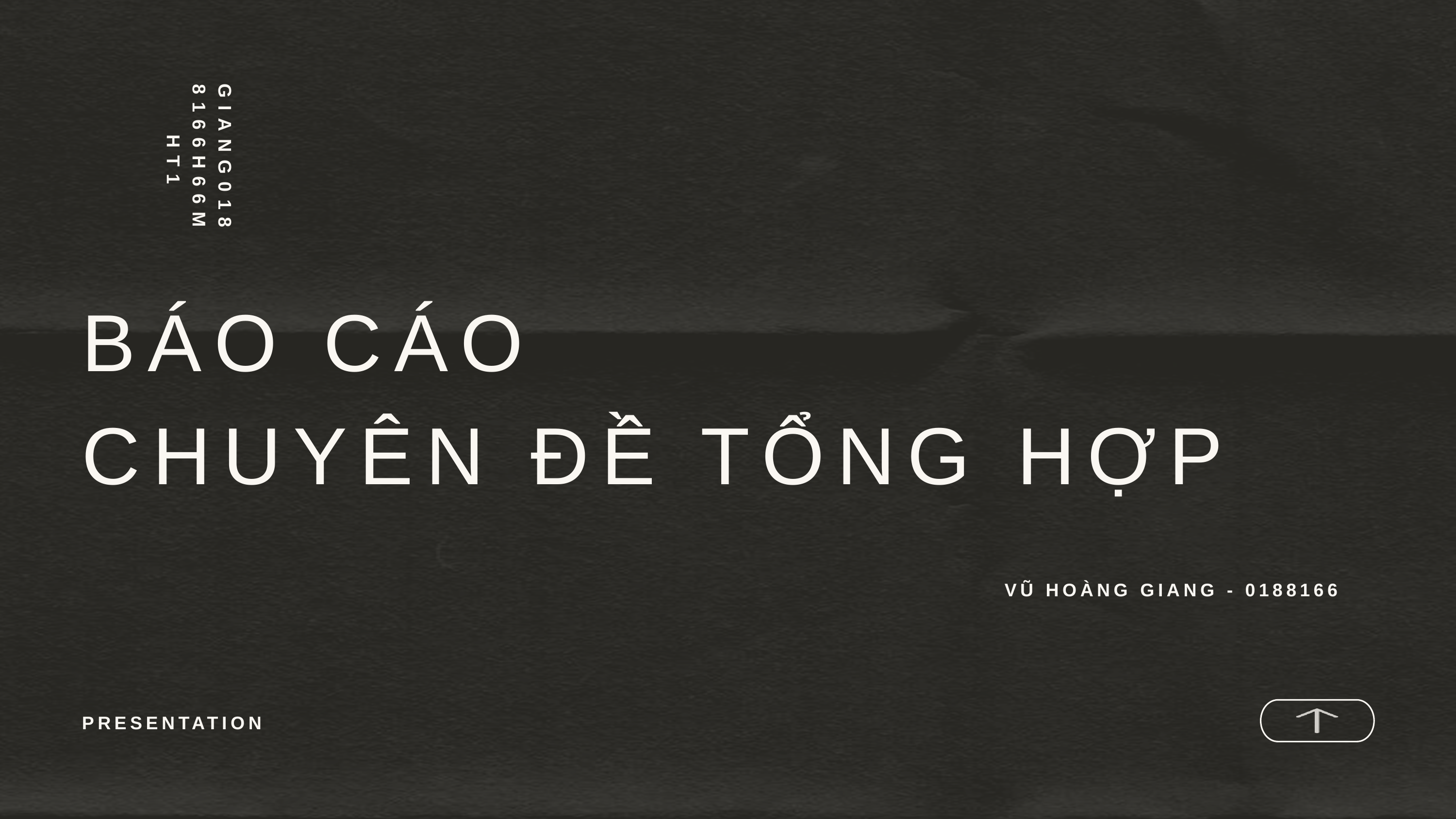

GIANG0188166H66MHT1
BÁO CÁO
CHUYÊN ĐỀ TỔNG HỢP
VŨ HOÀNG GIANG - 0188166

PRESENTATION